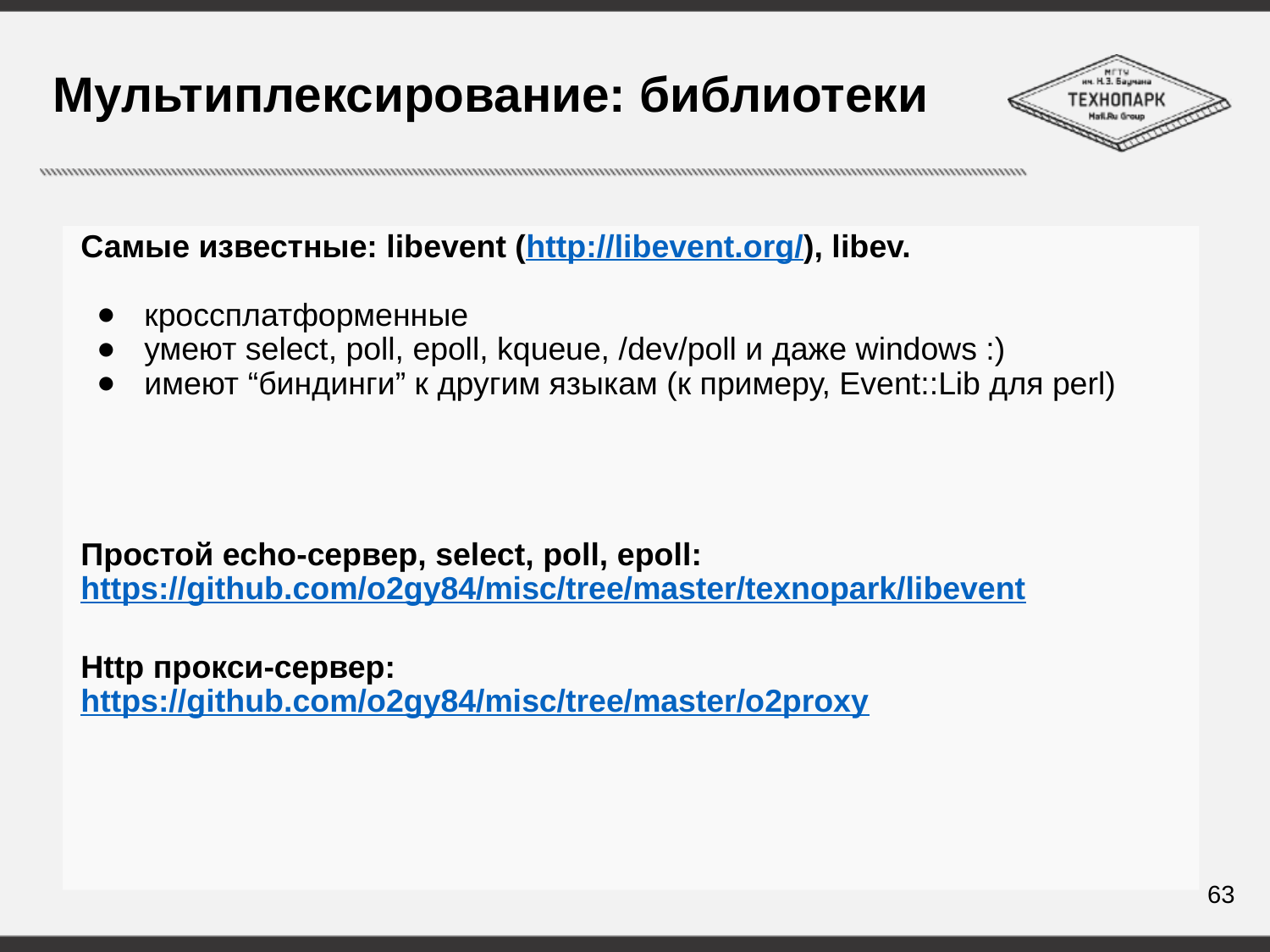

# Мультиплексирование: библиотеки
Самые известные: libevent (http://libevent.org/), libev.

кроссплатформенные
умеют select, poll, epoll, kqueue, /dev/poll и даже windows :)
имеют “биндинги” к другим языкам (к примеру, Event::Lib для perl)

Простой echo-сервер, select, poll, epoll:
https://github.com/o2gy84/misc/tree/master/texnopark/libevent

Http прокси-сервер:
https://github.com/o2gy84/misc/tree/master/o2proxy

63